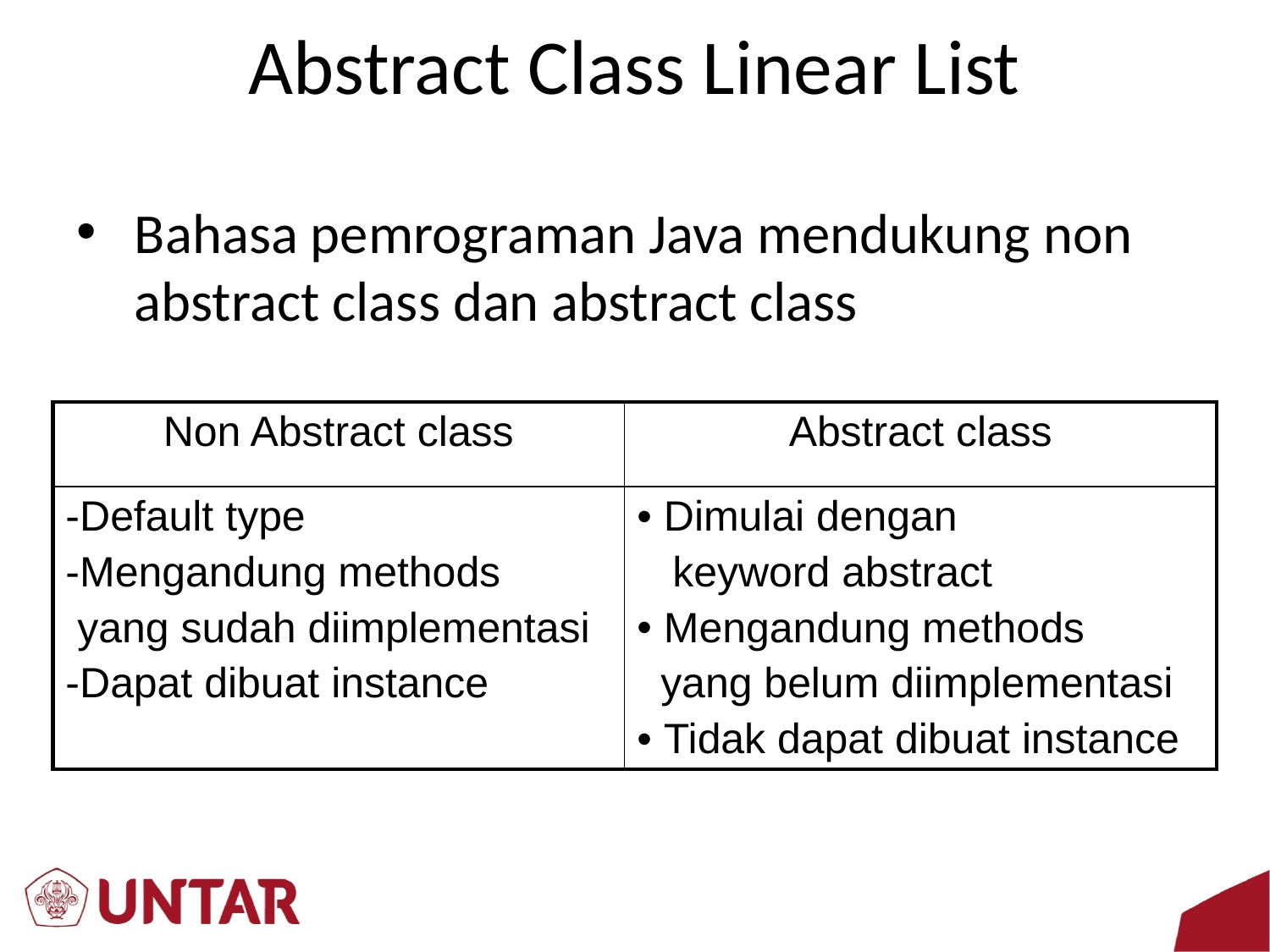

# Abstract Class Linear List
Bahasa pemrograman Java mendukung non abstract class dan abstract class

| Non Abstract class | Abstract class |
| --- | --- |
| Default type Mengandung methods yang sudah diimplementasi Dapat dibuat instance | Dimulai dengan keyword abstract Mengandung methods yang belum diimplementasi Tidak dapat dibuat instance |